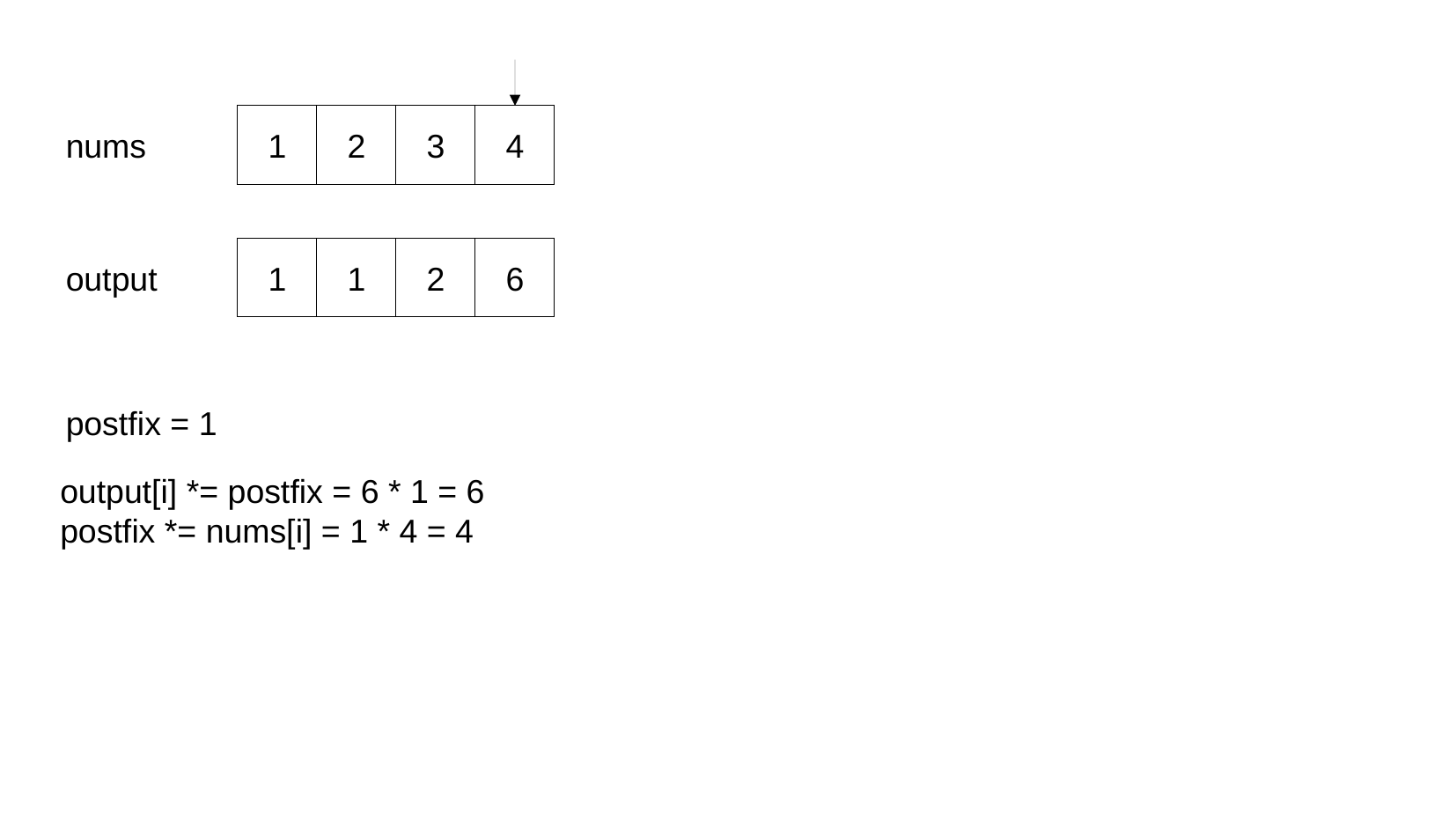

1
2
3
4
nums
1
1
2
6
output
postfix = 1
output[i] *= postfix = 6 * 1 = 6
postfix *= nums[i] = 1 * 4 = 4